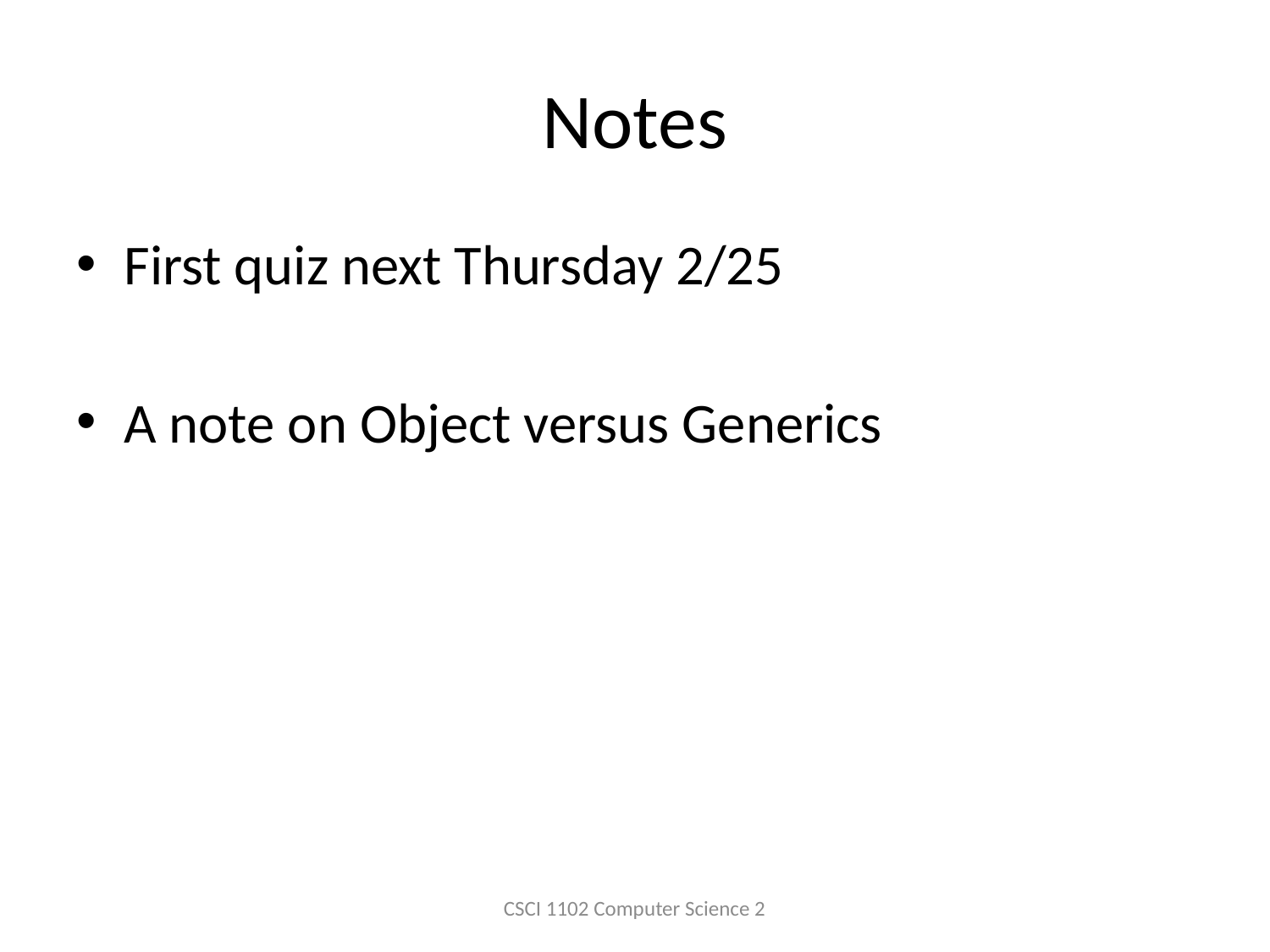

# Notes
First quiz next Thursday 2/25

A note on Object versus Generics

CSCI 1102 Computer Science 2